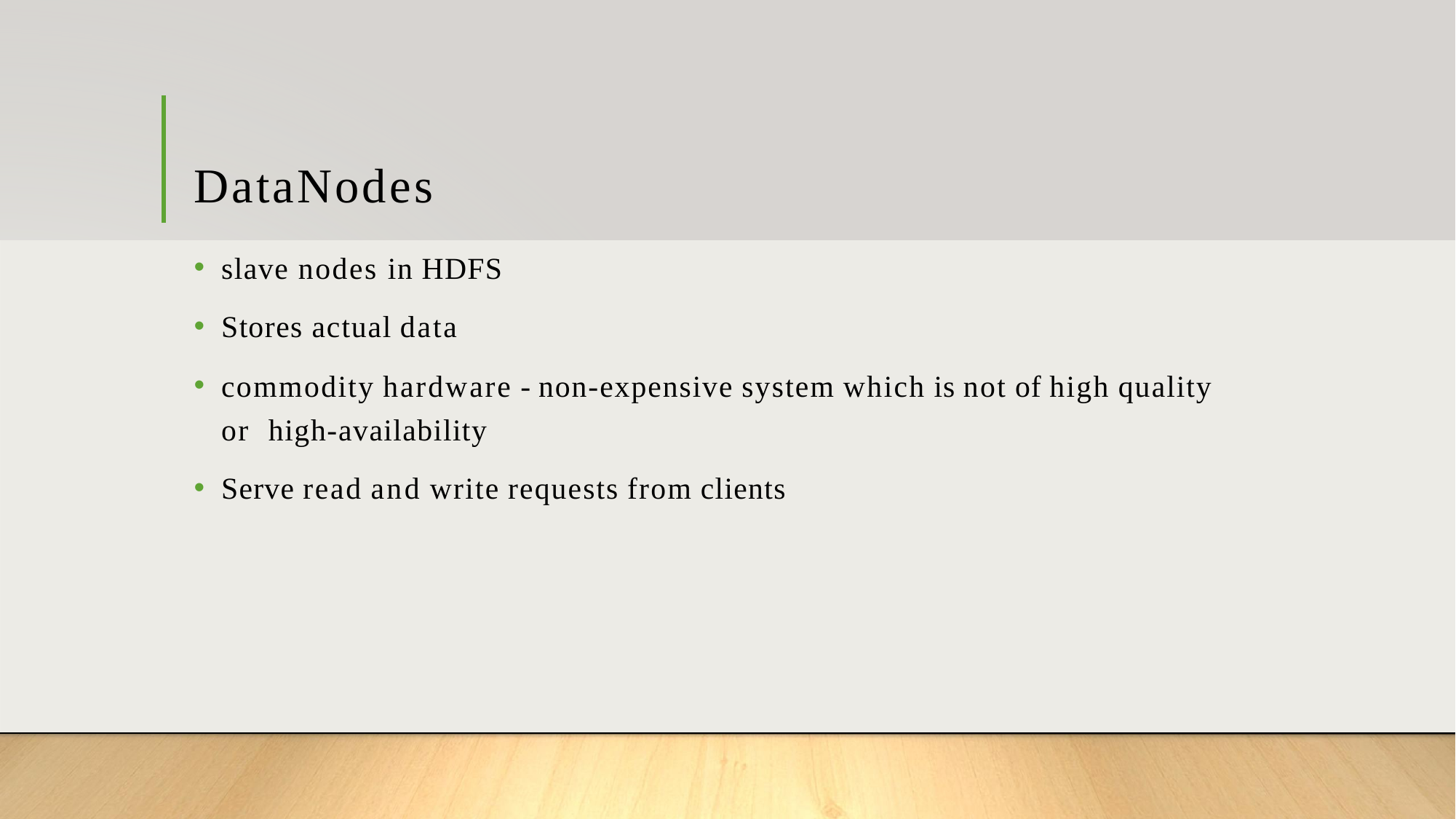

# DataNodes
slave nodes in HDFS
Stores actual data
commodity hardware - non-expensive system which is not of high quality or  high-availability
Serve read and write requests from clients